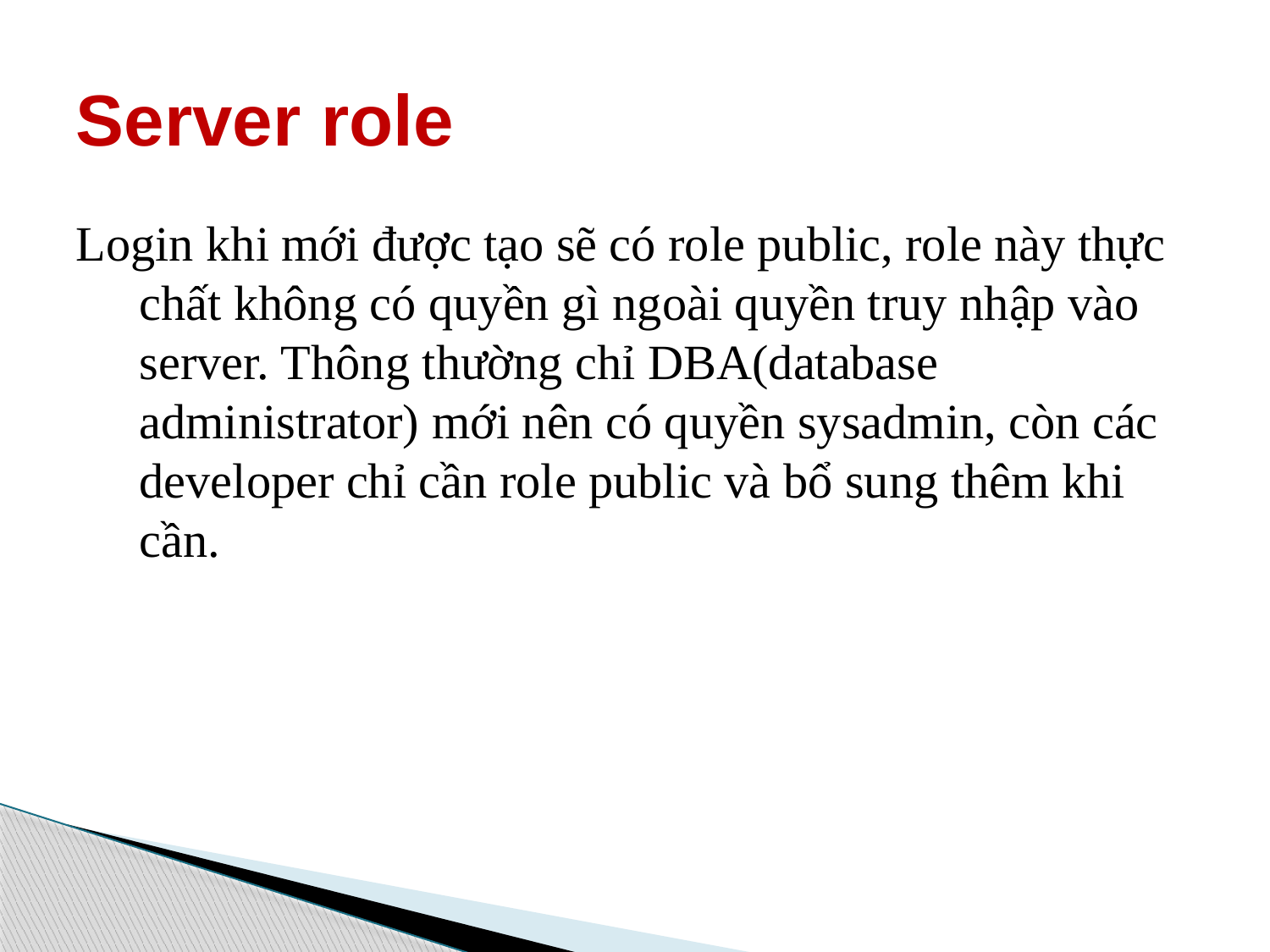

# Server role
Login khi mới được tạo sẽ có role public, role này thực chất không có quyền gì ngoài quyền truy nhập vào server. Thông thường chỉ DBA(database administrator) mới nên có quyền sysadmin, còn các developer chỉ cần role public và bổ sung thêm khi cần.